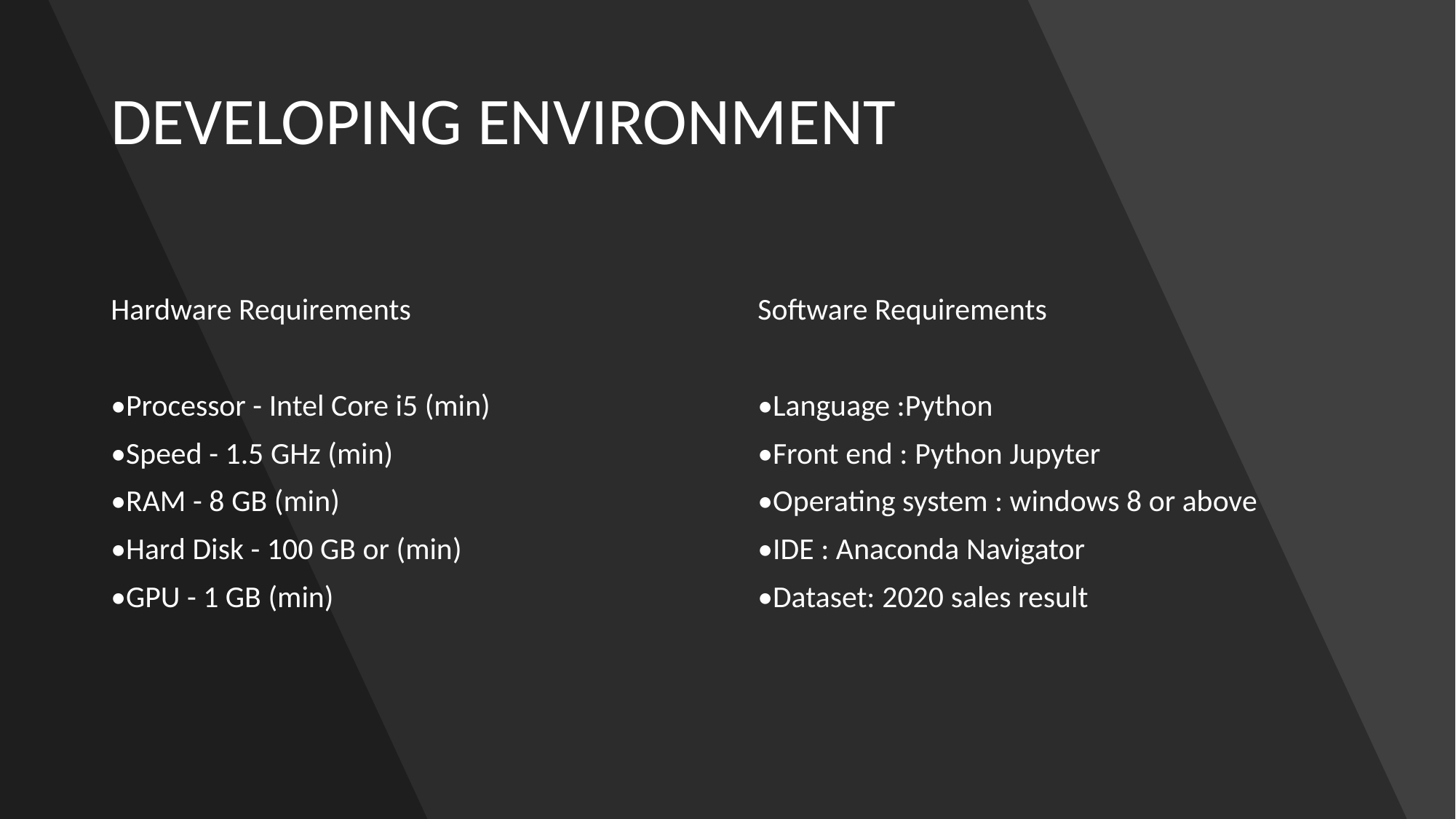

# DEVELOPING ENVIRONMENT

Hardware Requirements

•Processor - Intel Core i5 (min)
•Speed - 1.5 GHz (min)
•RAM - 8 GB (min)
•Hard Disk - 100 GB or (min)
•GPU - 1 GB (min)

Software Requirements

•Language :Python
•Front end : Python Jupyter
•Operating system : windows 8 or above
•IDE : Anaconda Navigator
•Dataset: 2020 sales result

11